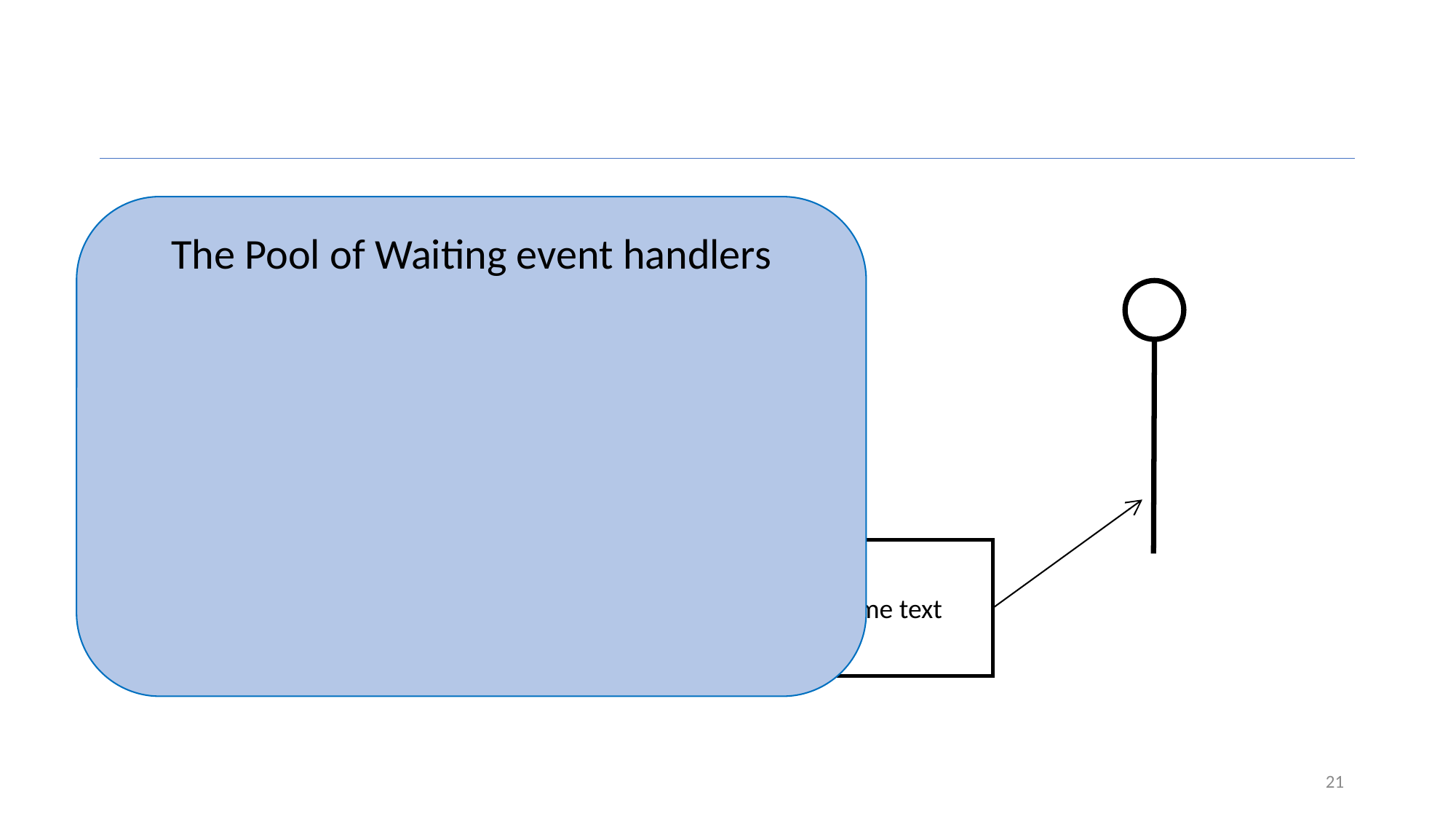

#
The Pool of Waiting event handlers

Here is some text
21